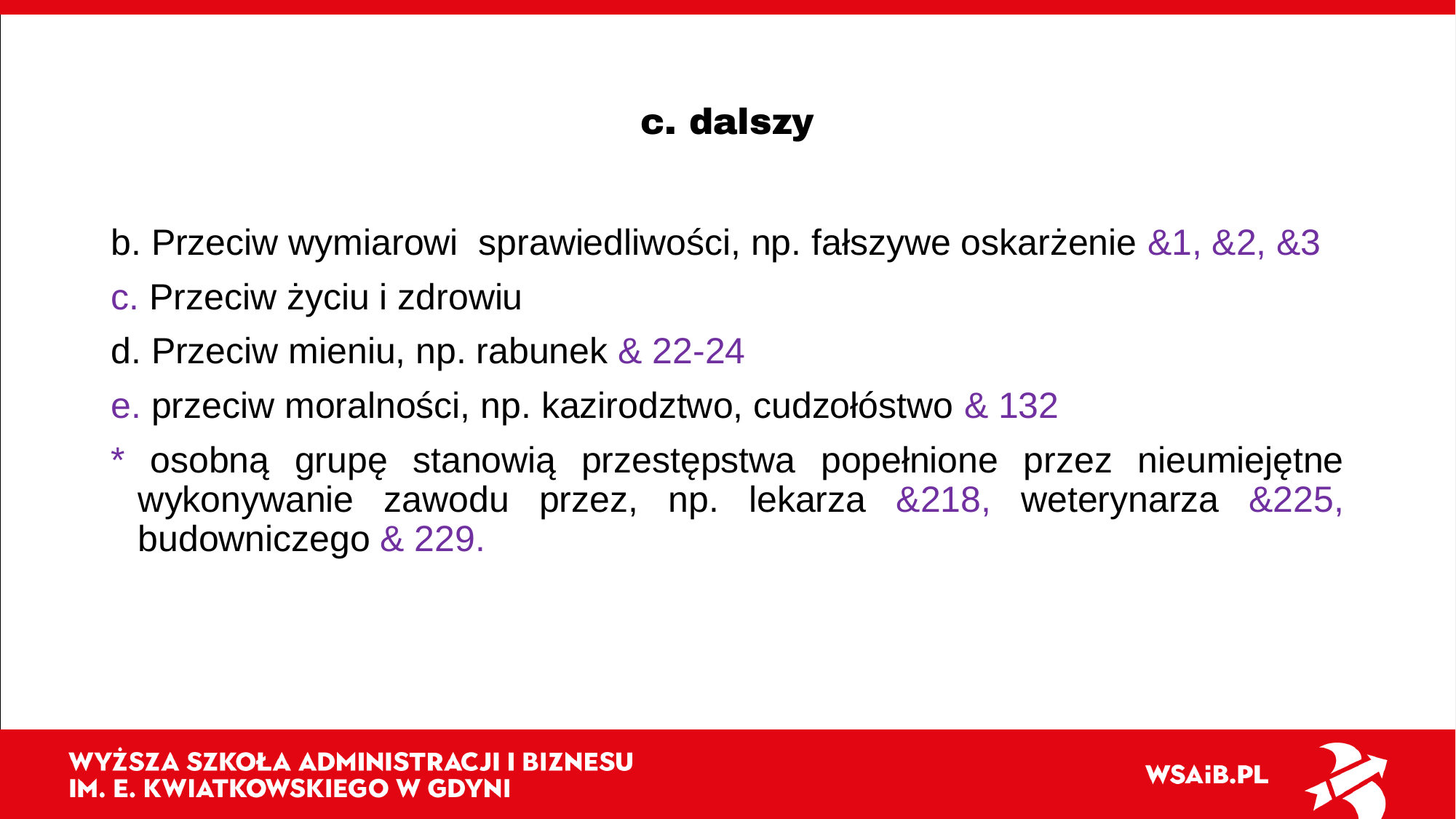

# c. dalszy
b. Przeciw wymiarowi  sprawiedliwości, np. fałszywe oskarżenie &1, &2, &3
c. Przeciw życiu i zdrowiu
d. Przeciw mieniu, np. rabunek & 22-24
e. przeciw moralności, np. kazirodztwo, cudzołóstwo & 132
* osobną grupę stanowią przestępstwa popełnione przez nieumiejętne wykonywanie zawodu przez, np. lekarza &218, weterynarza &225, budowniczego & 229.